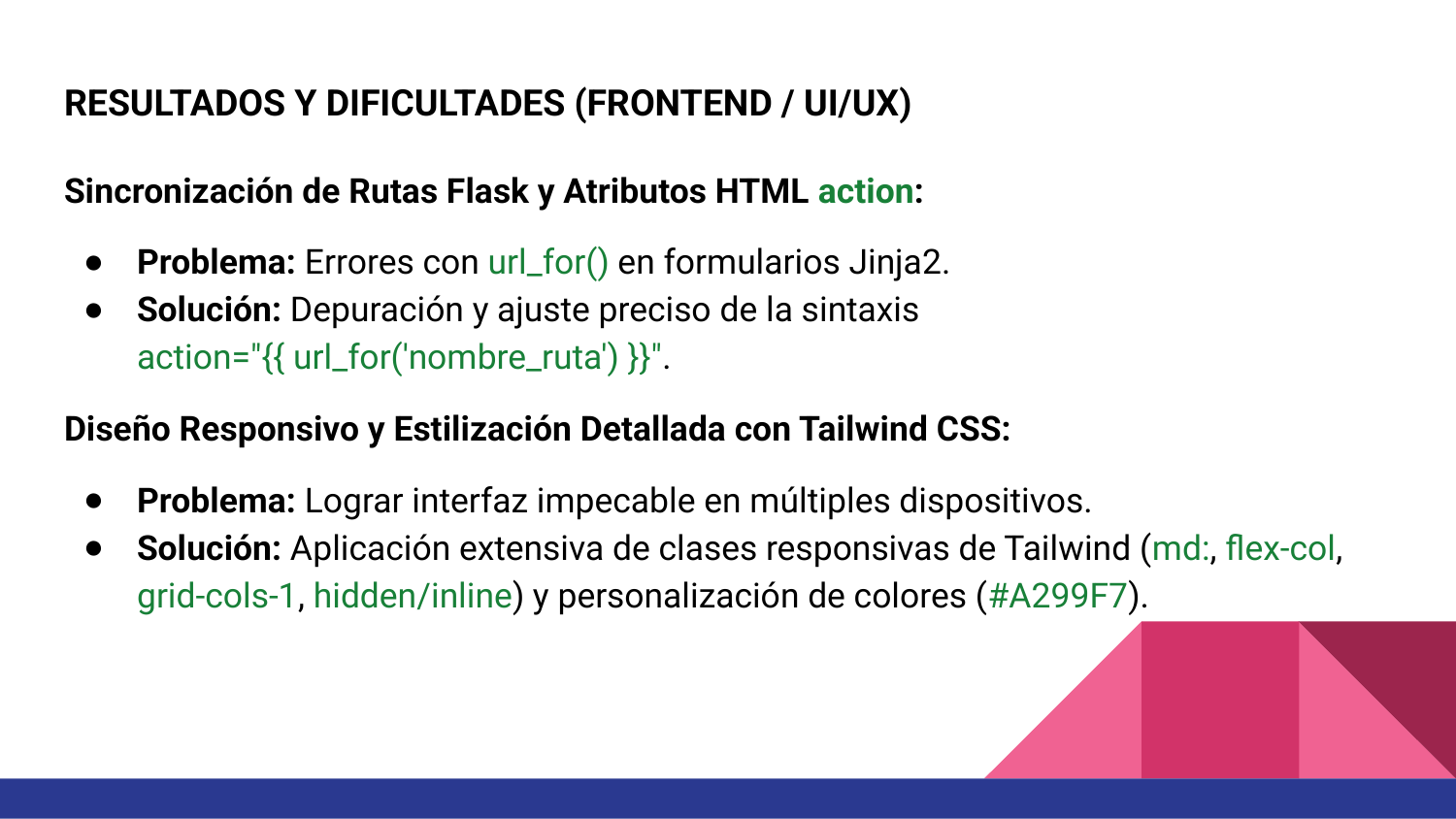

# RESULTADOS Y DIFICULTADES (FRONTEND / UI/UX)
Sincronización de Rutas Flask y Atributos HTML action:
Problema: Errores con url_for() en formularios Jinja2.
Solución: Depuración y ajuste preciso de la sintaxis action="{{ url_for('nombre_ruta') }}".
Diseño Responsivo y Estilización Detallada con Tailwind CSS:
Problema: Lograr interfaz impecable en múltiples dispositivos.
Solución: Aplicación extensiva de clases responsivas de Tailwind (md:, flex-col, grid-cols-1, hidden/inline) y personalización de colores (#A299F7).